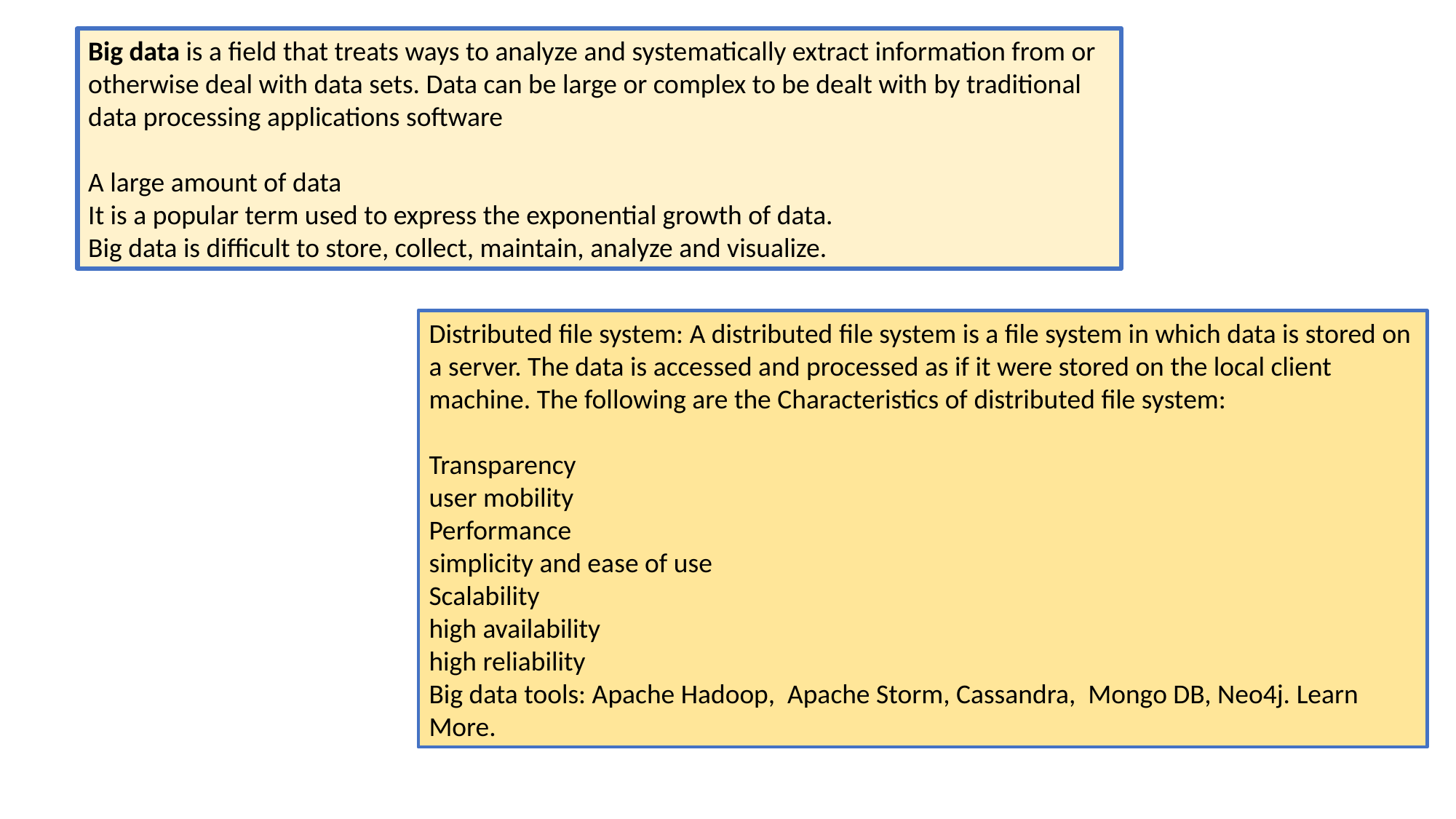

Big data is a field that treats ways to analyze and systematically extract information from or otherwise deal with data sets. Data can be large or complex to be dealt with by traditional data processing applications software

A large amount of data
It is a popular term used to express the exponential growth of data.
Big data is difficult to store, collect, maintain, analyze and visualize.
Distributed file system: A distributed file system is a file system in which data is stored on a server. The data is accessed and processed as if it were stored on the local client machine. The following are the Characteristics of distributed file system:

Transparency
user mobility
Performance
simplicity and ease of use
Scalability
high availability
high reliability
Big data tools: Apache Hadoop,  Apache Storm, Cassandra,  Mongo DB, Neo4j. Learn More.